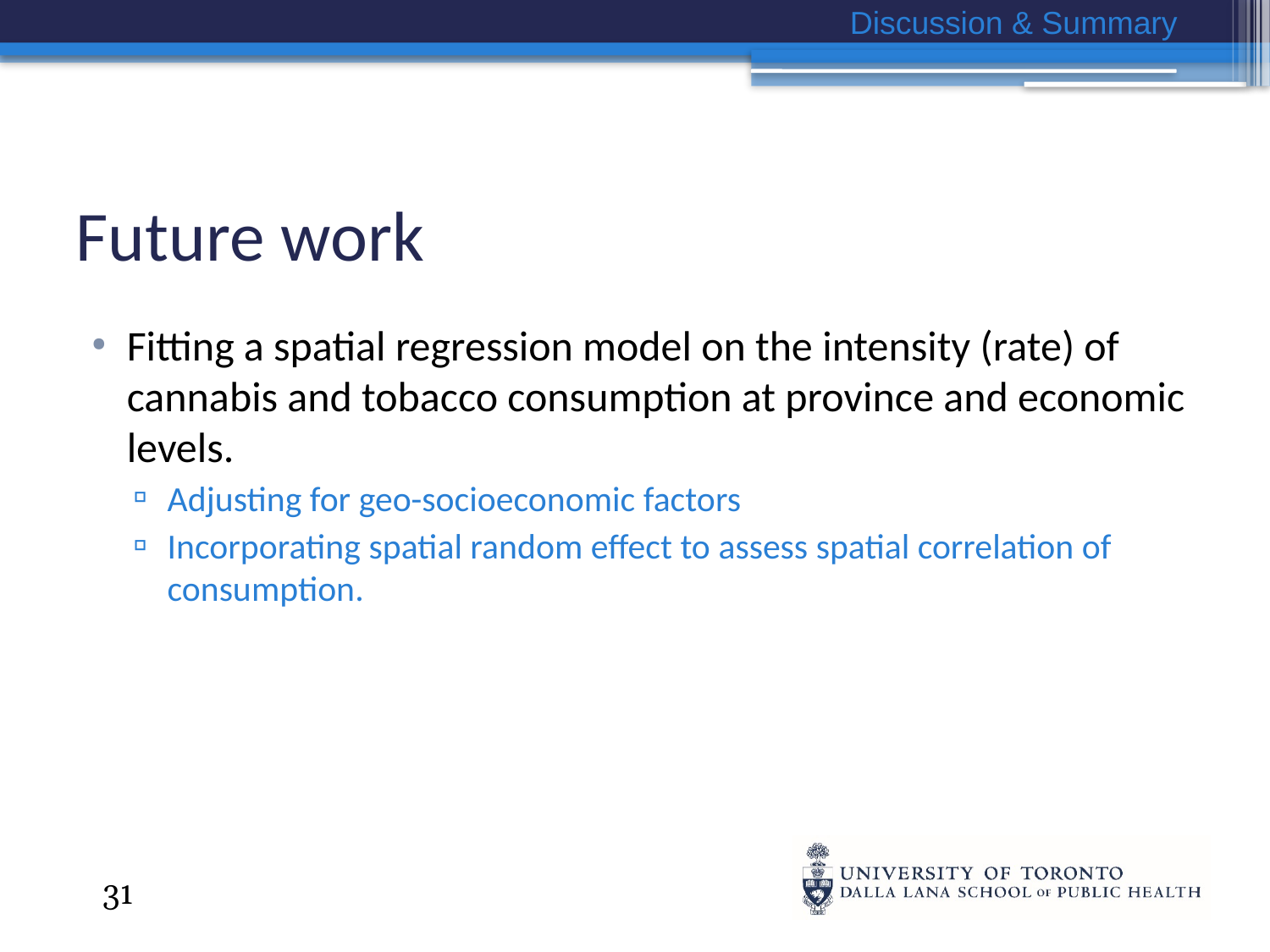

Discussion & Summary
# Future work
Fitting a spatial regression model on the intensity (rate) of cannabis and tobacco consumption at province and economic levels.
Adjusting for geo-socioeconomic factors
Incorporating spatial random effect to assess spatial correlation of consumption.
31